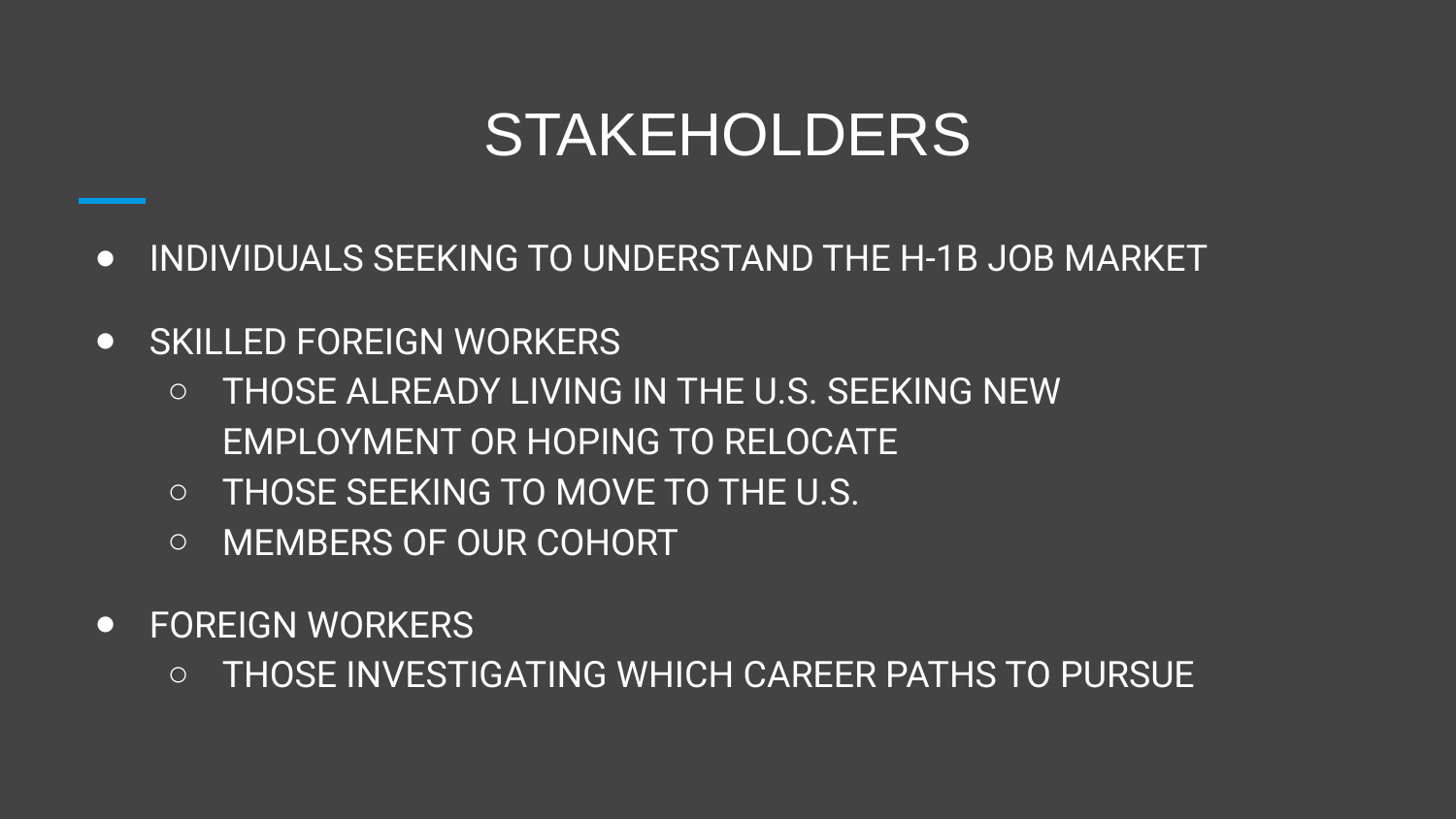

# STAKEHOLDERS
INDIVIDUALS SEEKING TO UNDERSTAND THE H-1B JOB MARKET
SKILLED FOREIGN WORKERS
THOSE ALREADY LIVING IN THE U.S. SEEKING NEW EMPLOYMENT OR HOPING TO RELOCATE
THOSE SEEKING TO MOVE TO THE U.S.
MEMBERS OF OUR COHORT
FOREIGN WORKERS
THOSE INVESTIGATING WHICH CAREER PATHS TO PURSUE